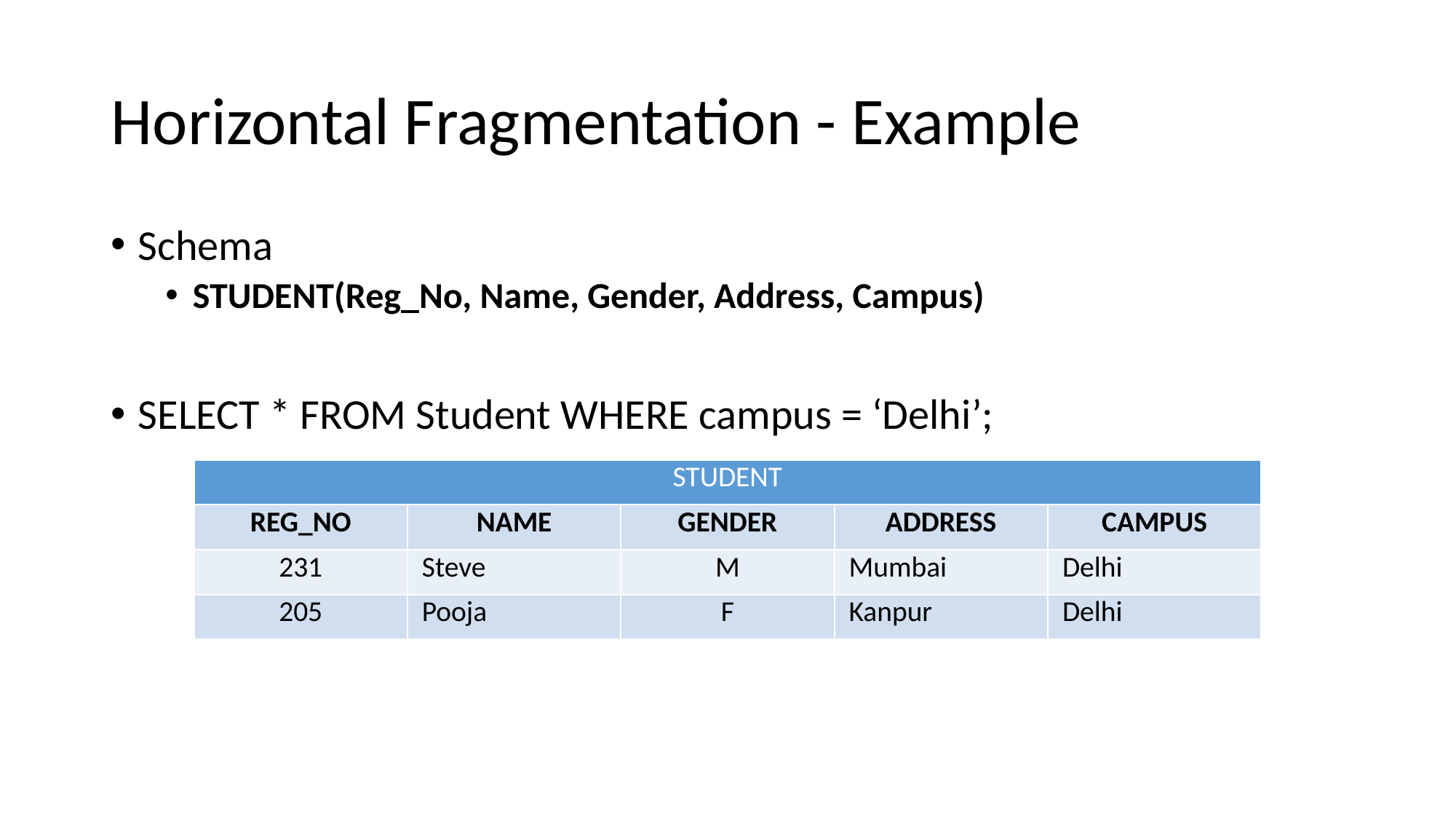

# Horizontal Fragmentation - Example
Schema
STUDENT(Reg_No, Name, Gender, Address, Campus)

SELECT * FROM Student WHERE campus = ‘Delhi’;

| STUDENT |  |  |  |  |
| --- | --- | --- | --- | --- |
| REG\_NO | NAME | GENDER | ADDRESS | CAMPUS |
| 231 | Steve | M | Mumbai | Delhi |
| 205 | Pooja | F | Kanpur | Delhi |